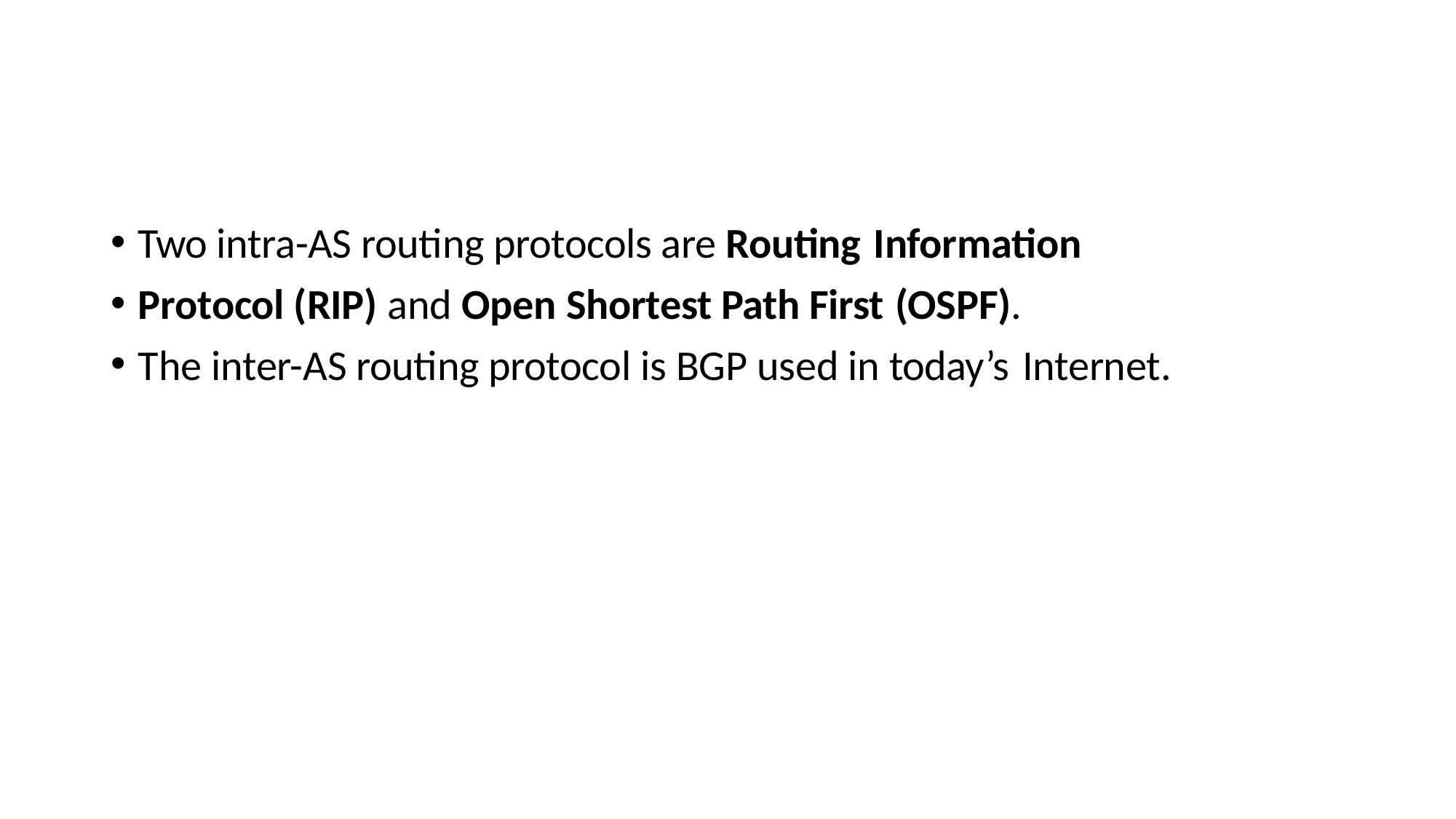

Two intra-AS routing protocols are Routing Information
Protocol (RIP) and Open Shortest Path First (OSPF).
The inter-AS routing protocol is BGP used in today’s Internet.